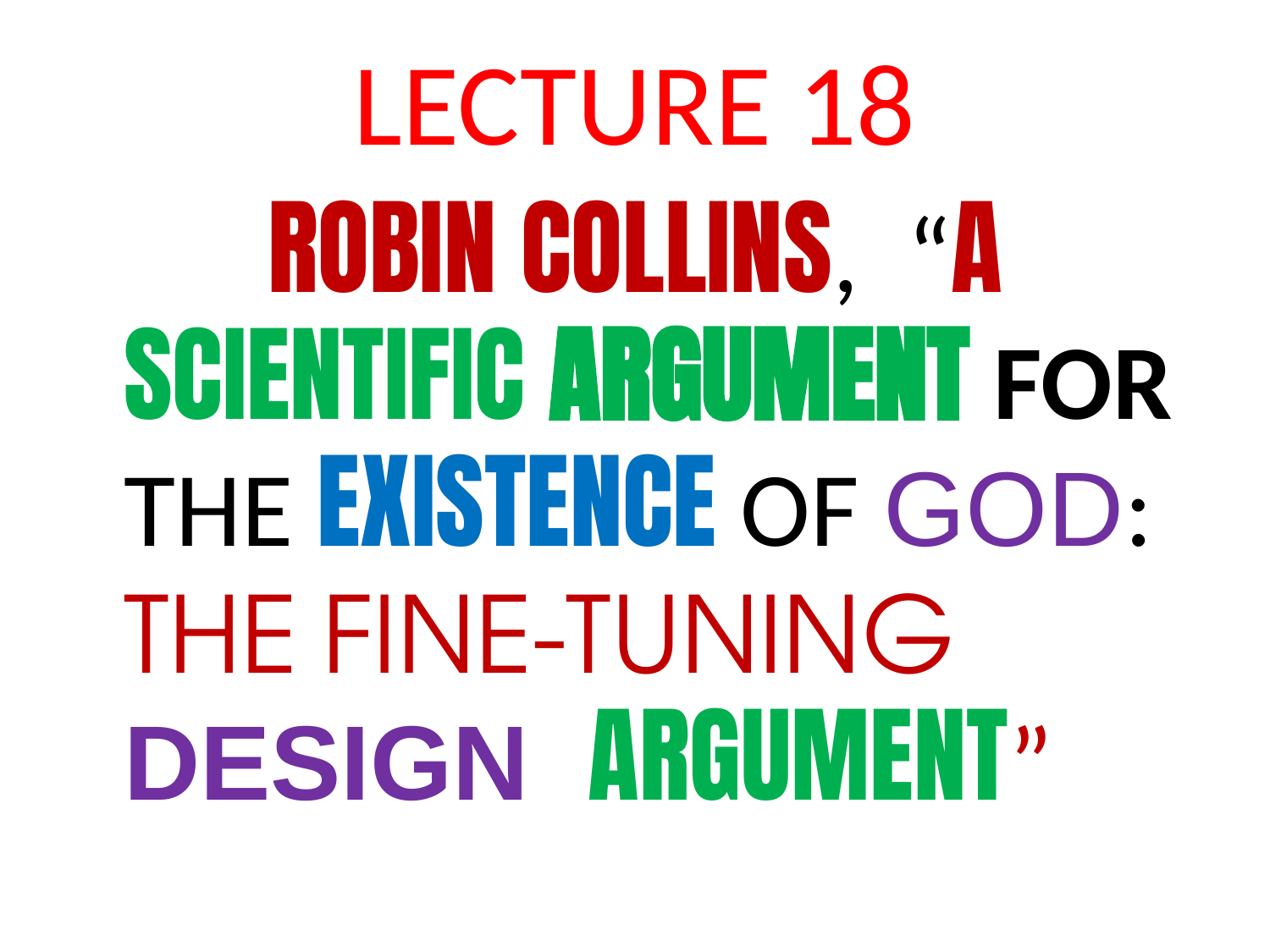

# LECTURE 18
        ROBIN COLLINS,  “A  SCIENTIFIC ARGUMENT FOR THE EXISTENCE OF GOD:  THE FINE-TUNING DESIGN  ARGUMENT”